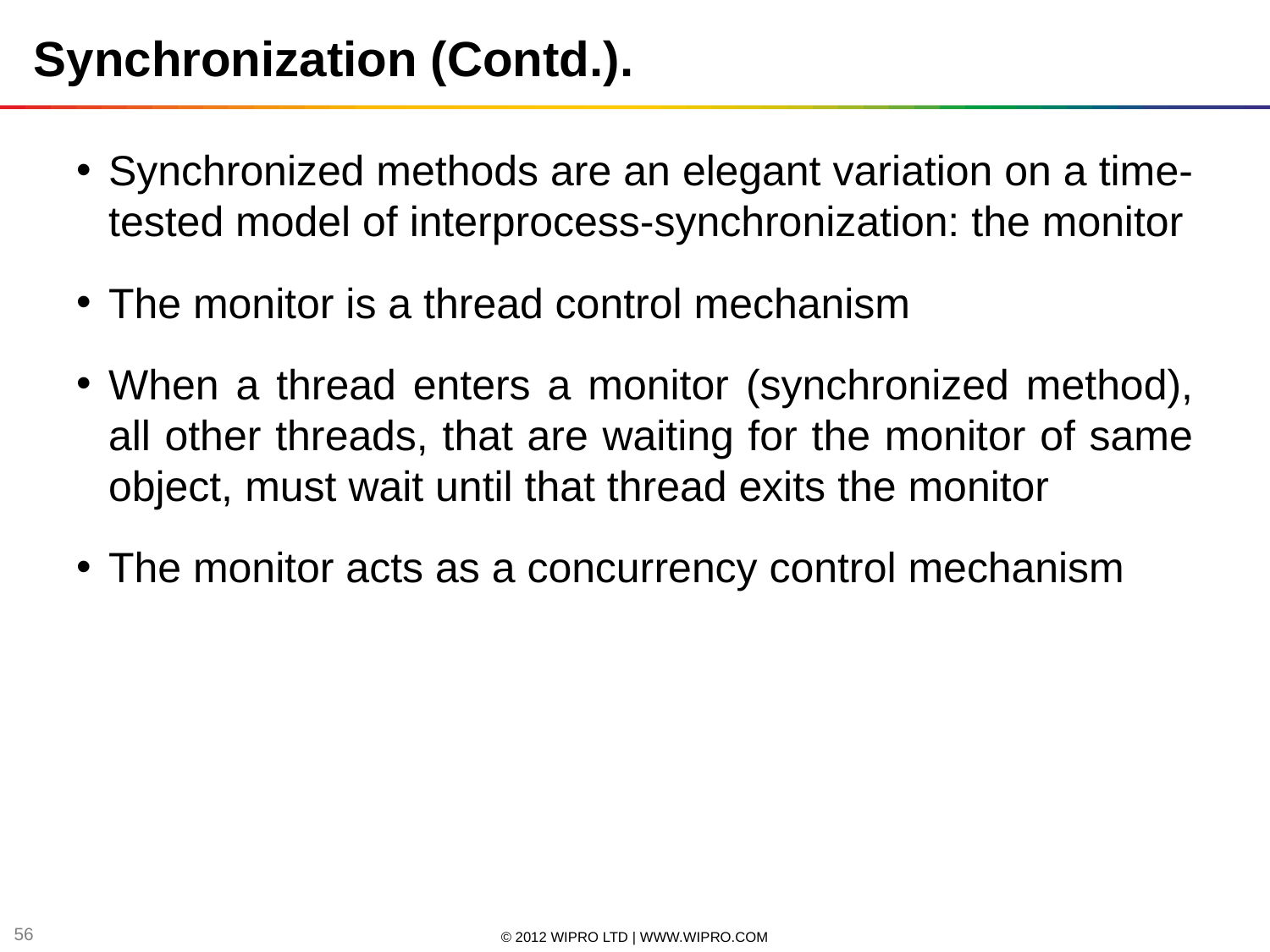

# Synchronization (Contd.).
Synchronized methods are an elegant variation on a time-tested model of interprocess-synchronization: the monitor

The monitor is a thread control mechanism

When a thread enters a monitor (synchronized method), all other threads, that are waiting for the monitor of same object, must wait until that thread exits the monitor

The monitor acts as a concurrency control mechanism